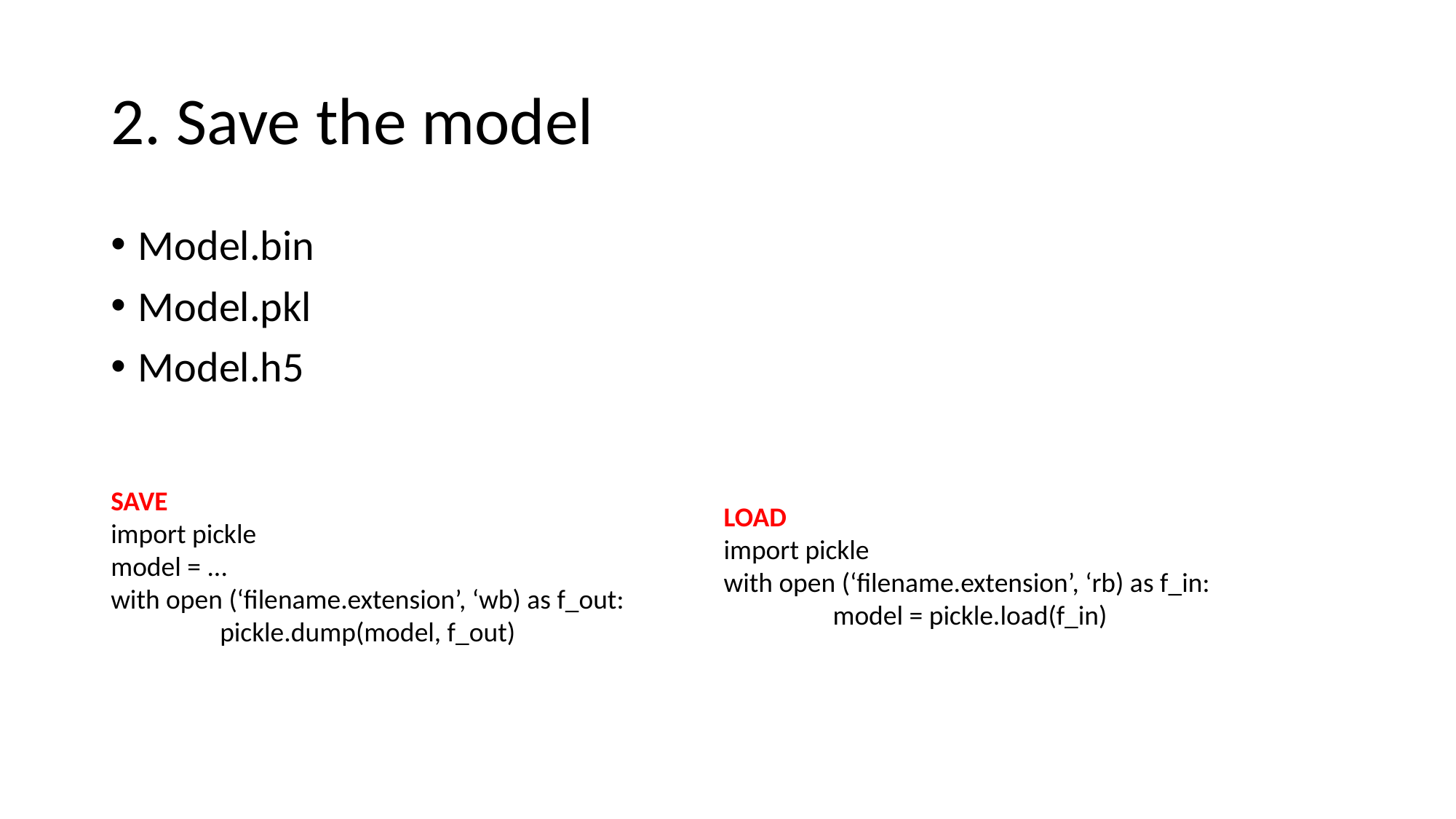

# 2. Save the model
Model.bin
Model.pkl
Model.h5

SAVE
import pickle
model = ...
with open (‘filename.extension’, ‘wb) as f_out:
	pickle.dump(model, f_out)
LOAD
import pickle
with open (‘filename.extension’, ‘rb) as f_in:
	model = pickle.load(f_in)